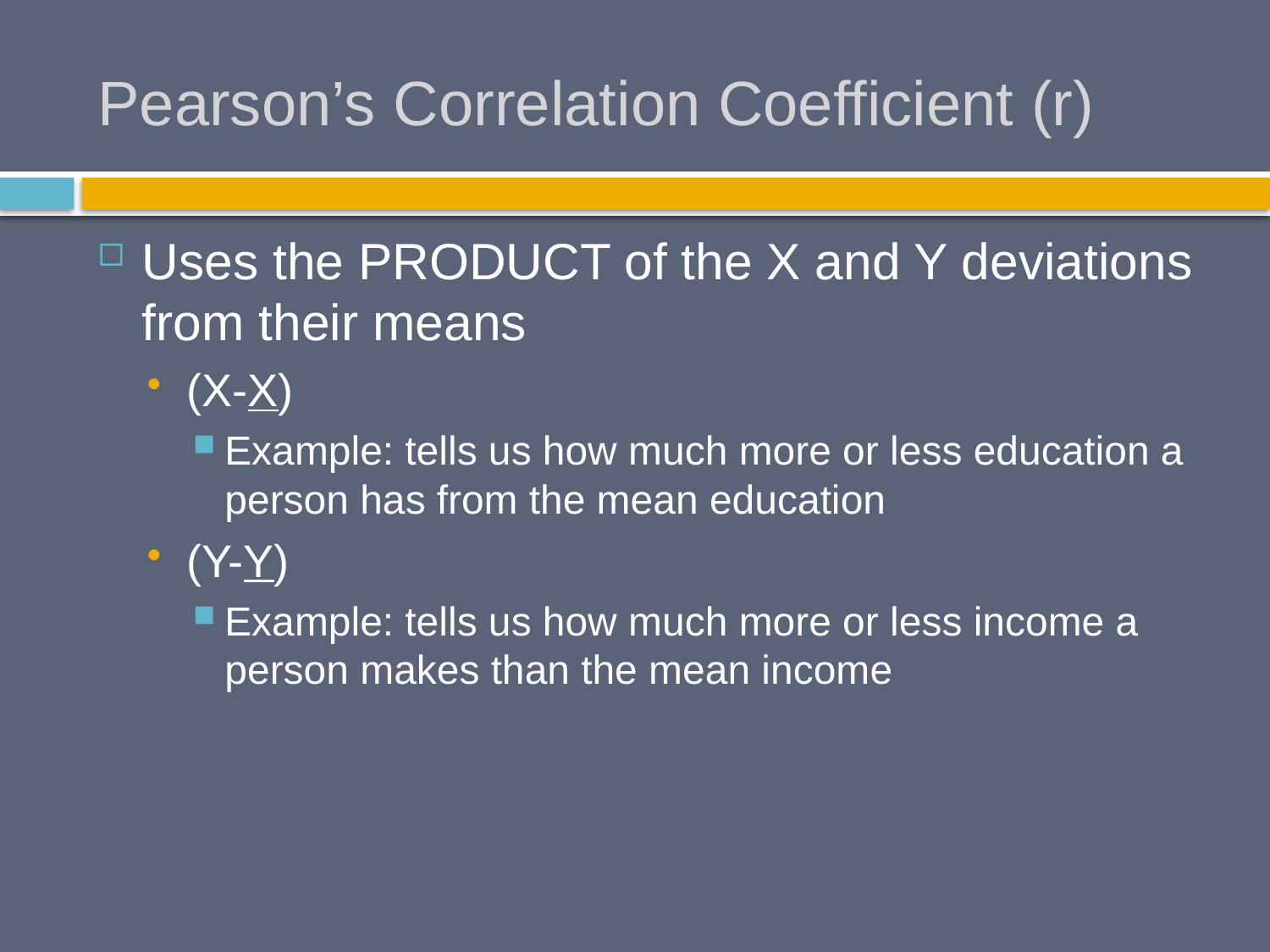

# Pearson’s Correlation Coefficient (r)
Uses the PRODUCT of the X and Y deviations from their means
(X-X)
Example: tells us how much more or less education a person has from the mean education
(Y-Y)
Example: tells us how much more or less income a person makes than the mean income